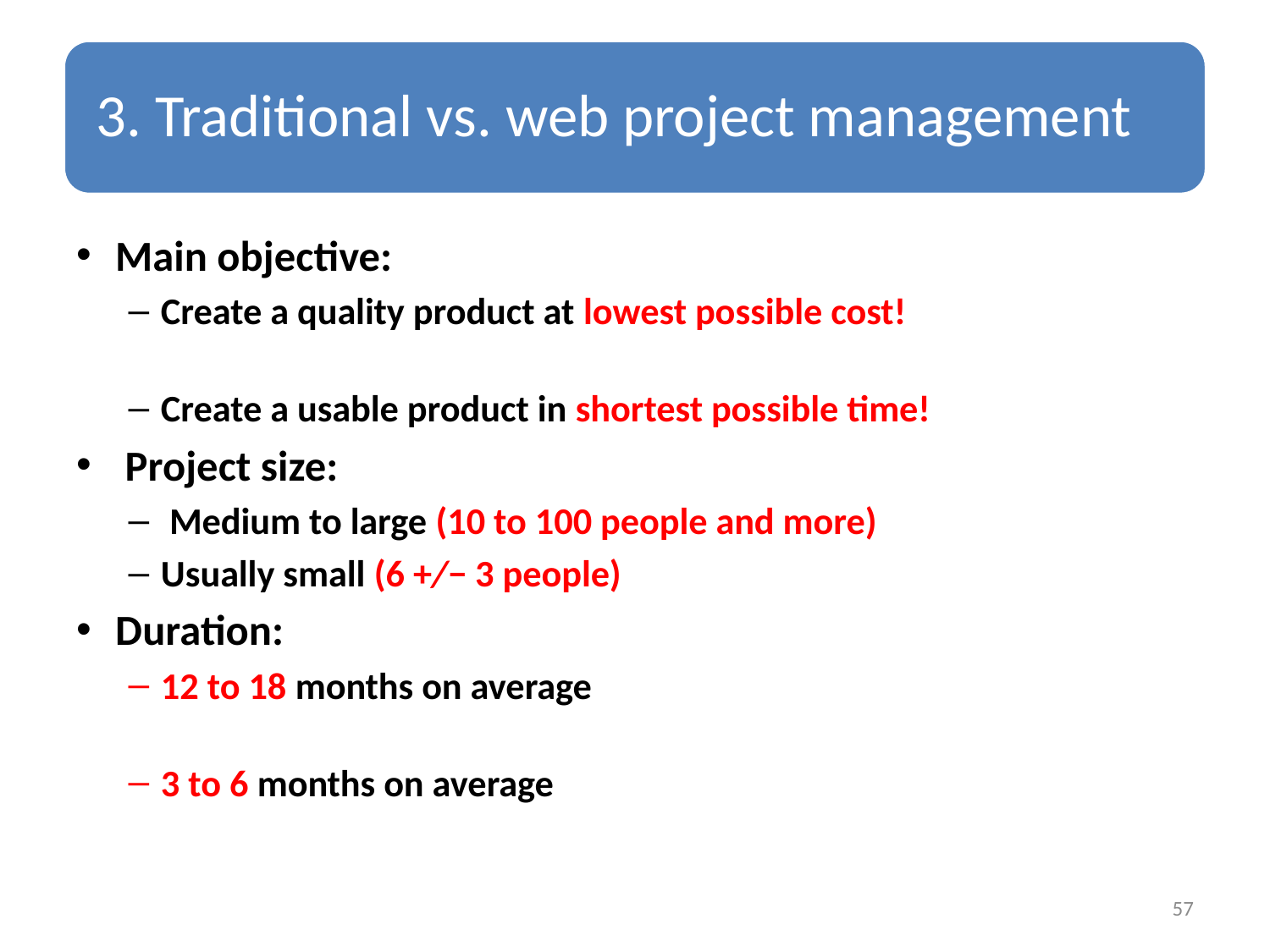

3. Traditional vs. web project management
Main objective:
Create a quality product at lowest possible cost!
Create a usable product in shortest possible time!
 Project size:
 Medium to large (10 to 100 people and more)
Usually small (6 +/− 3 people)
Duration:
12 to 18 months on average
3 to 6 months on average
57